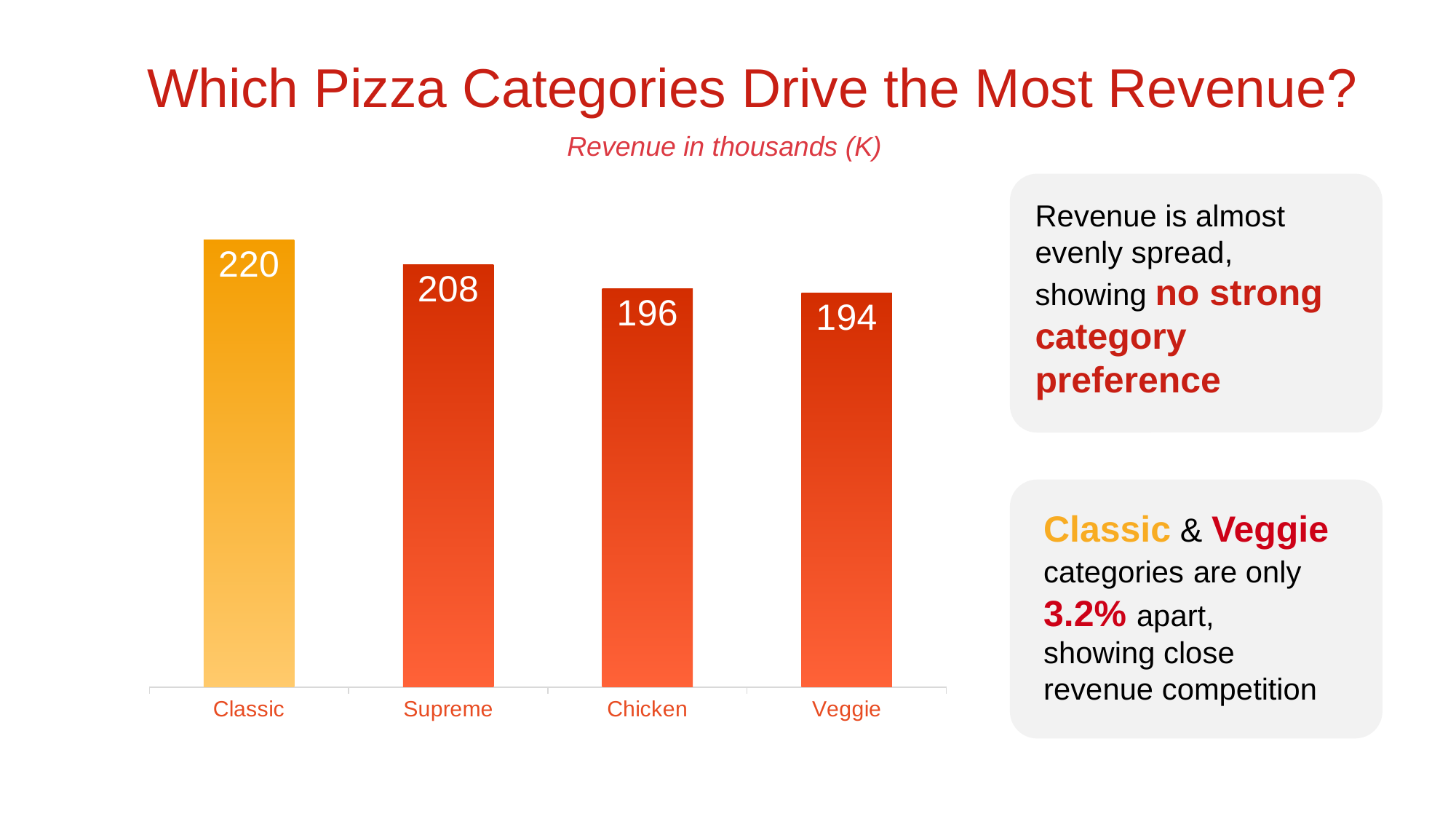

Which Pizza Categories Drive the Most Revenue?
Revenue in thousands (K)

### Chart

| Category | total_revenue |
|---|---|
| Classic | 220.0 |
| Supreme | 208.0 |
| Chicken | 196.0 |
| Veggie | 194.0 |
Revenue is almost evenly spread, showing no strong category preference

Classic & Veggie categories are only
3.2% apart,
showing close
revenue competition